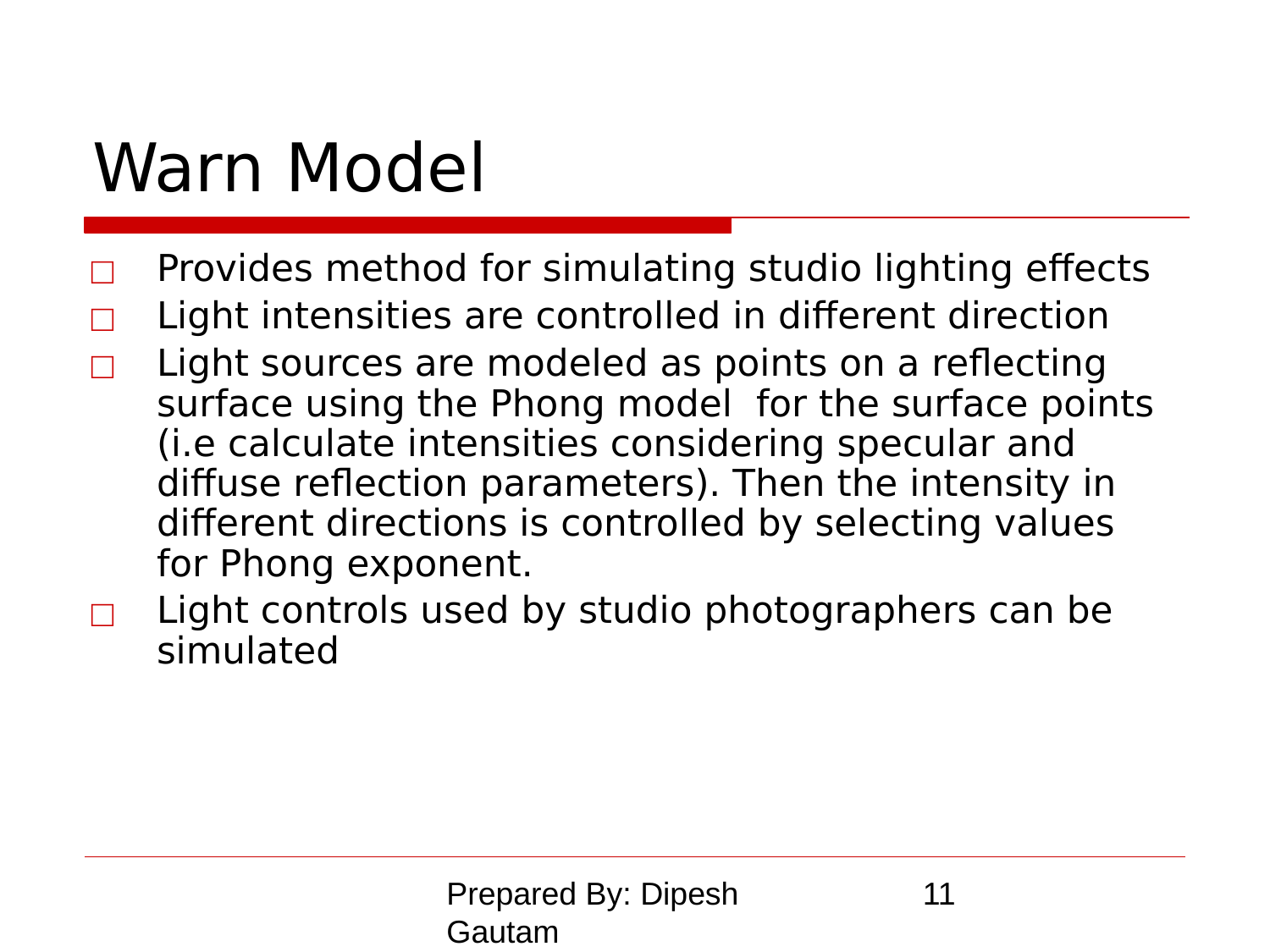

# Warn Model
Provides method for simulating studio lighting effects
Light intensities are controlled in different direction
Light sources are modeled as points on a reflecting surface using the Phong model  for the surface points (i.e calculate intensities considering specular and diffuse reflection parameters). Then the intensity in different directions is controlled by selecting values for Phong exponent.
Light controls used by studio photographers can be simulated
Prepared By: Dipesh Gautam
11